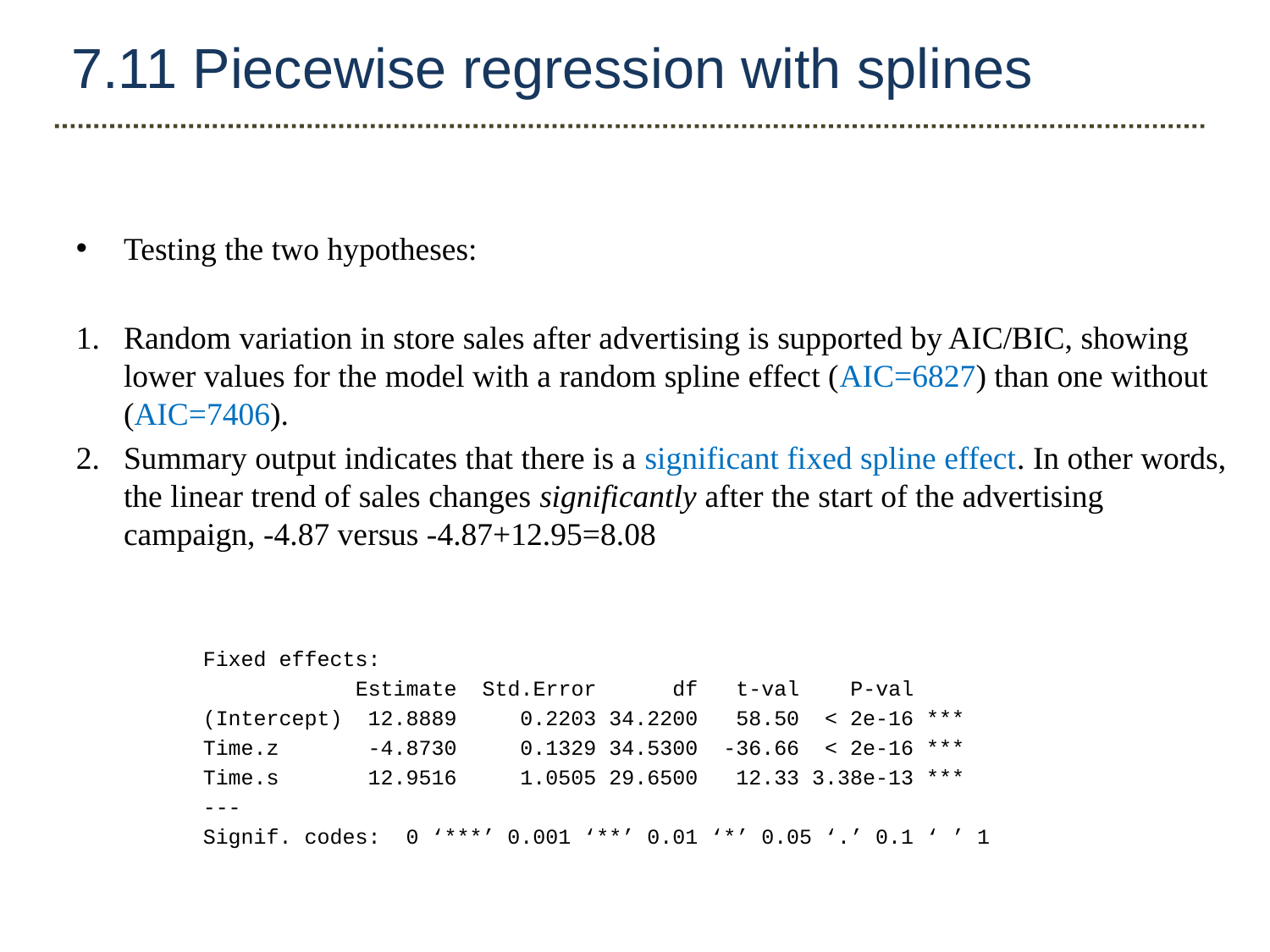

7.11 Piecewise regression with splines

Testing the two hypotheses:

Random variation in store sales after advertising is supported by AIC/BIC, showing lower values for the model with a random spline effect (AIC=6827) than one without (AIC=7406).
Summary output indicates that there is a significant fixed spline effect. In other words, the linear trend of sales changes significantly after the start of the advertising campaign, -4.87 versus -4.87+12.95=8.08

	Fixed effects:
	            Estimate  Std.Error      df   t-val    P-val
	(Intercept)  12.8889     0.2203 34.2200   58.50  < 2e-16 ***
	Time.z       -4.8730     0.1329 34.5300  -36.66  < 2e-16 ***
	Time.s       12.9516     1.0505 29.6500   12.33 3.38e-13 ***
	---
	Signif. codes:  0 ‘***’ 0.001 ‘**’ 0.01 ‘*’ 0.05 ‘.’ 0.1 ‘ ’ 1